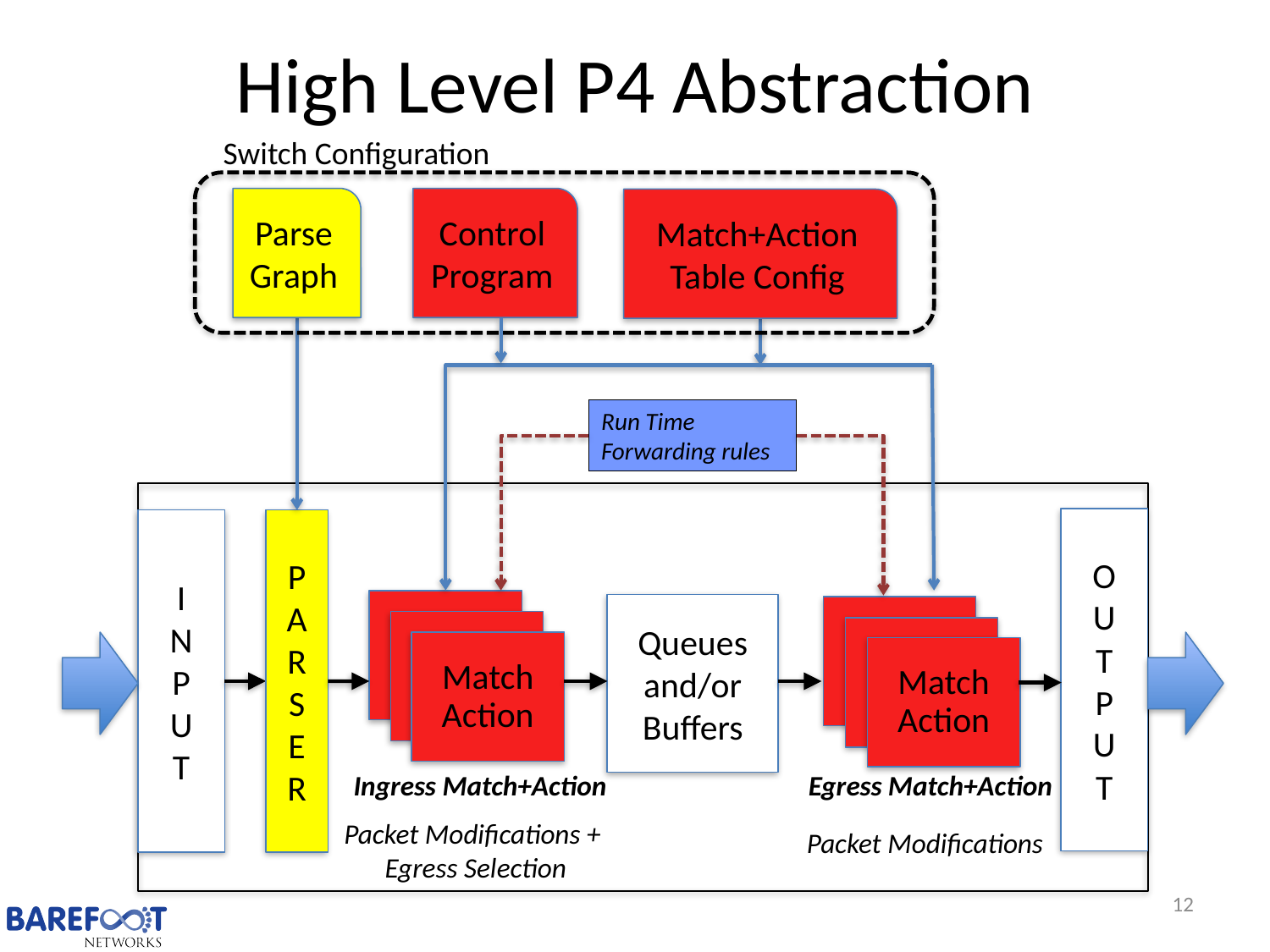

High Level P4 Abstraction
Switch Configuration

Control
Program
Parse
Graph
Match+Action Table Config
Run Time Forwarding rules

O
U
T
P
U
T
I
N
P
U
T
P
A
R
S
E
R

Queues
and/or
Buffers

Match
Action

Match
Action
Ingress Match+Action
Egress Match+Action
Packet Modifications +
Egress Selection
Packet Modifications
12